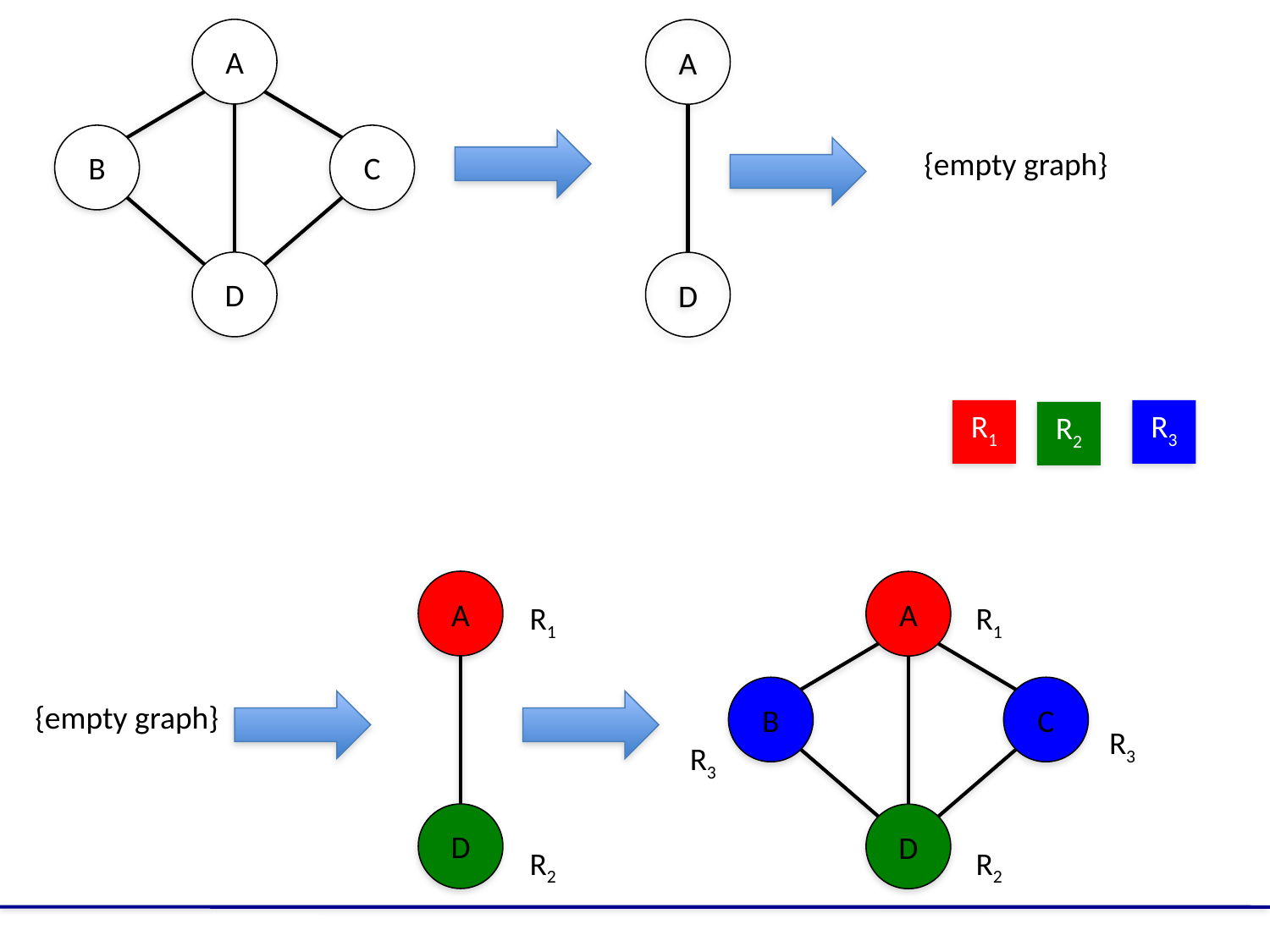

A
A
B
C

{empty graph}
D
D
R1
R3
R2
A
A
R1
R1
B
C
{empty graph}

R3
R3
D
D
R2
R2